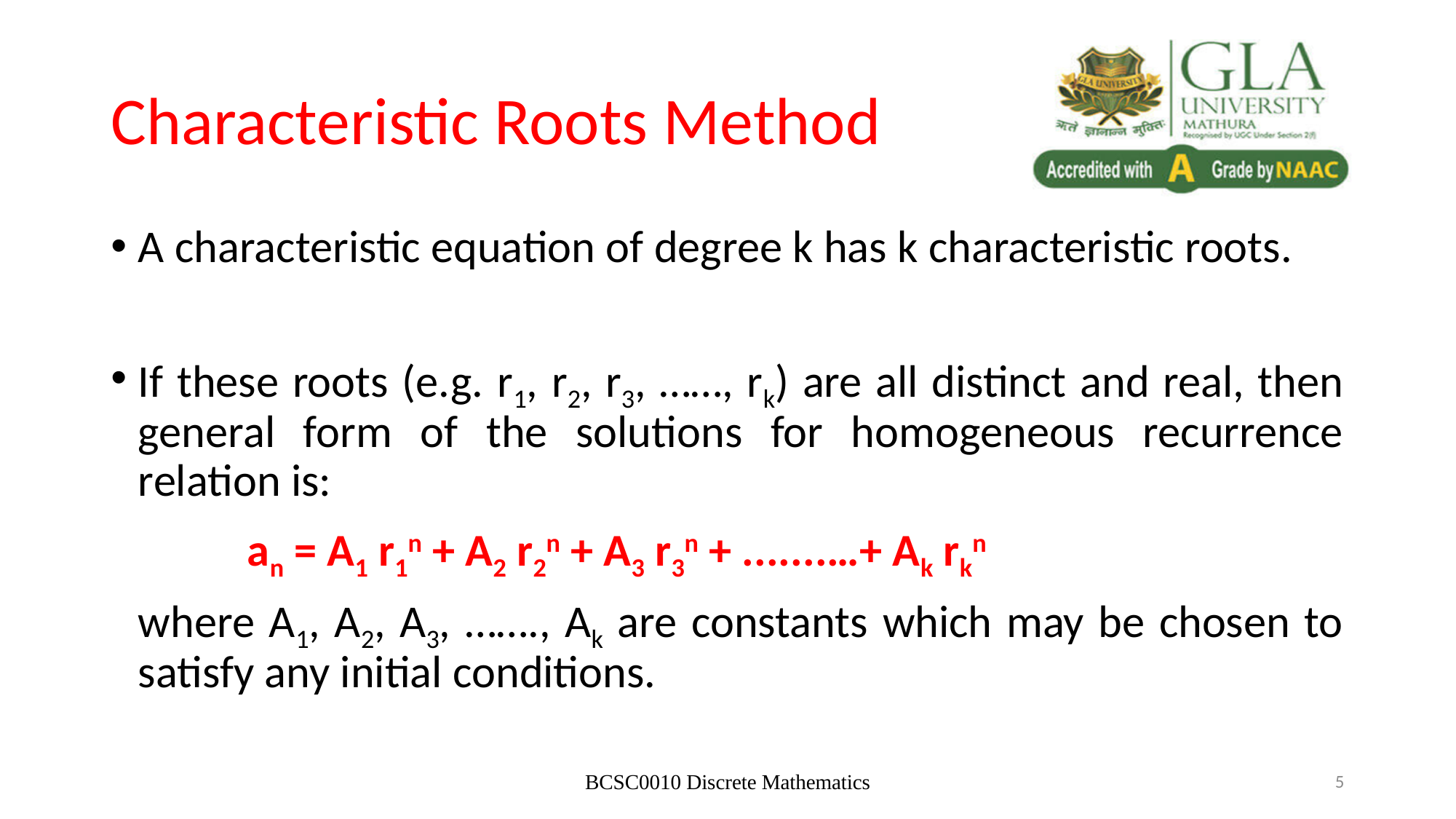

# Characteristic Roots Method
A characteristic equation of degree k has k characteristic roots.

If these roots (e.g. r1, r2, r3, ……, rk) are all distinct and real, then general form of the solutions for homogeneous recurrence relation is:
	 	an = A1 r1n + A2 r2n + A3 r3n + .......…+ Ak rkn
	where A1, A2, A3, ……., Ak are constants which may be chosen to satisfy any initial conditions.
BCSC0010 Discrete Mathematics
5